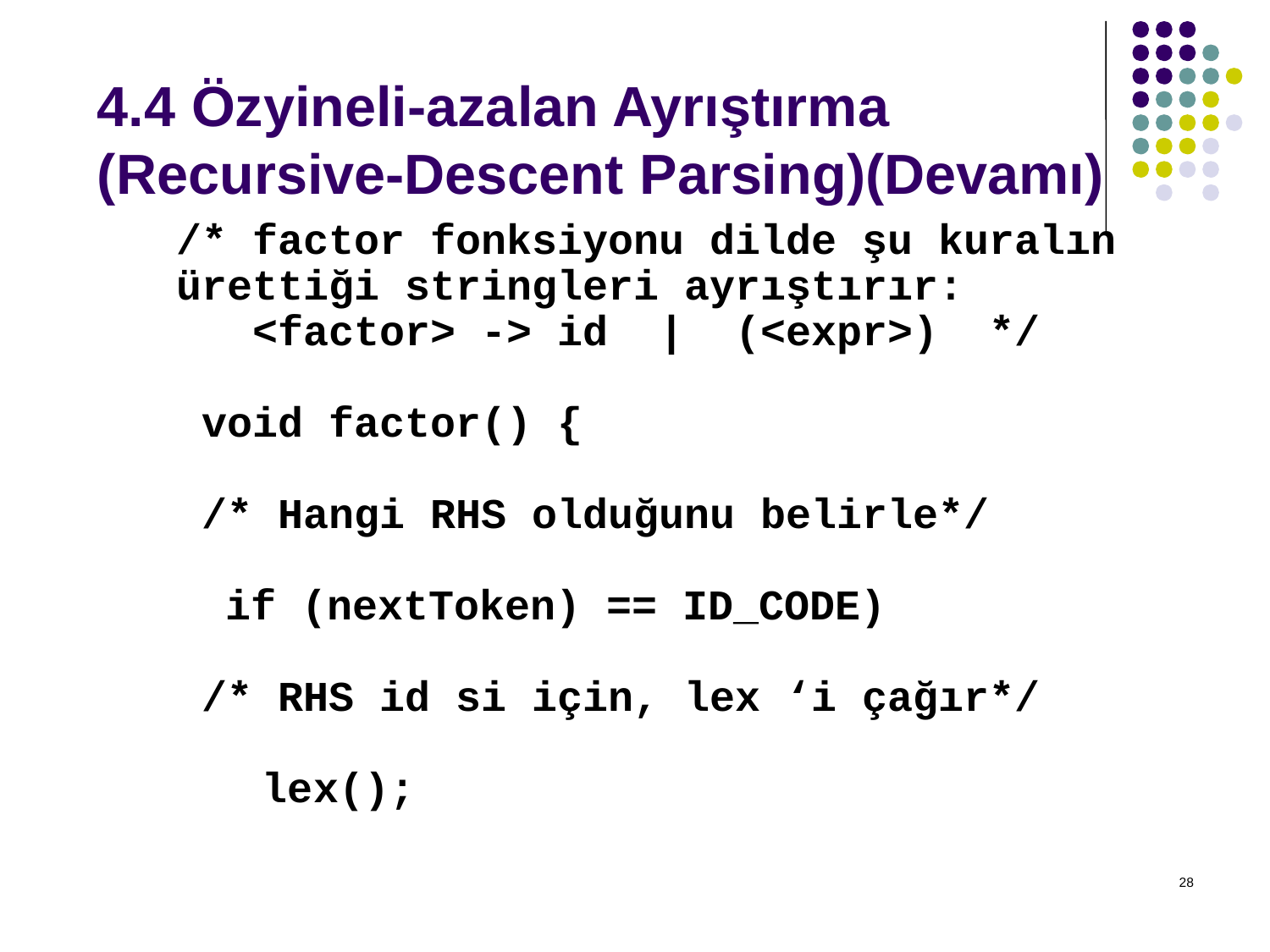

# 4.4 Özyineli-azalan Ayrıştırma (Recursive-Descent Parsing)(Devamı)
/* factor fonksiyonu dilde şu kuralın ürettiği stringleri ayrıştırır:
   <factor> -> id  |  (<expr>)  */

 void factor() {

 /* Hangi RHS olduğunu belirle*/

   if (nextToken) == ID_CODE)

 /* RHS id si için, lex ‘i çağır*/

     lex();
28